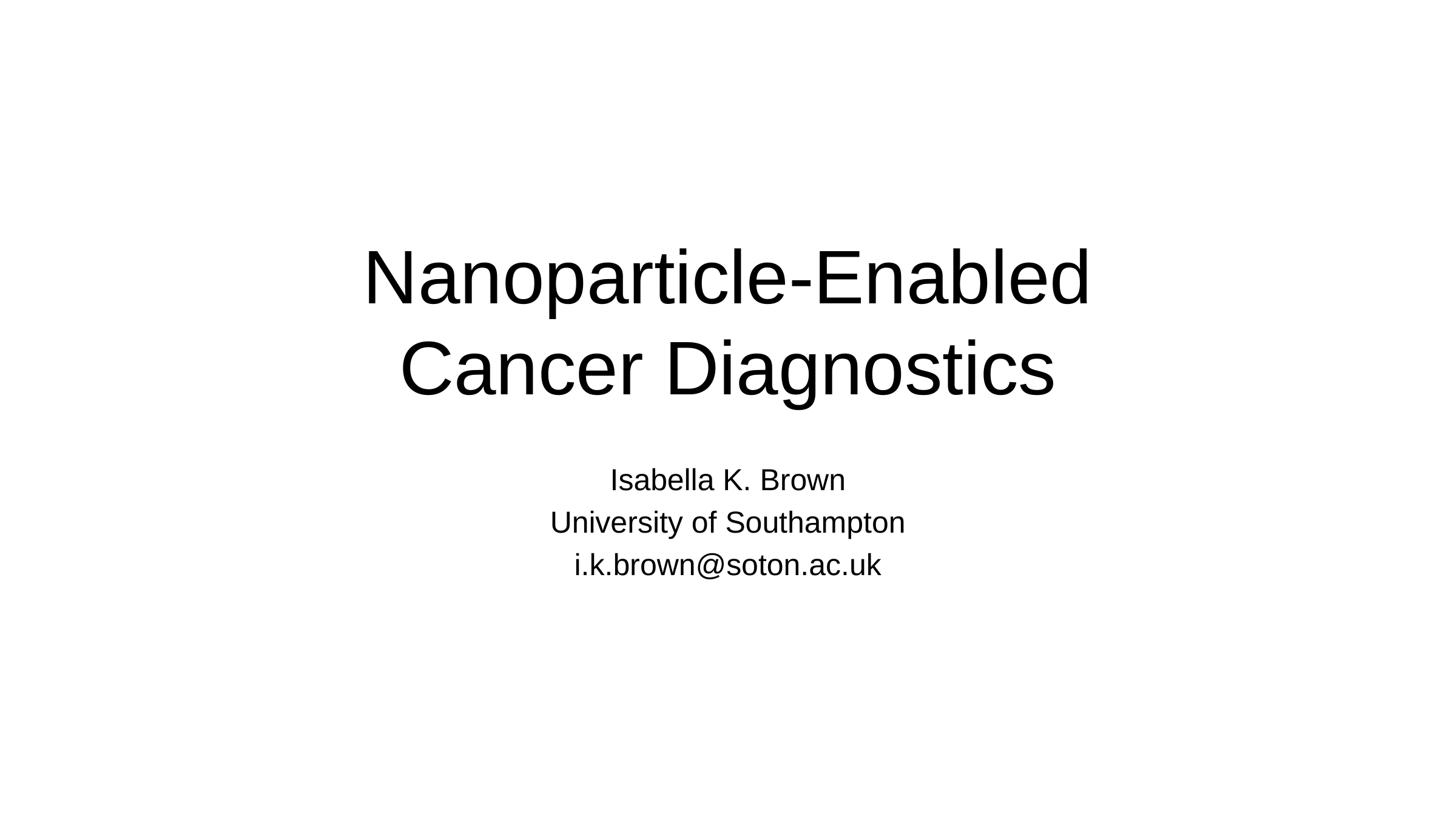

# Nanoparticle-Enabled Cancer Diagnostics
Isabella K. Brown
University of Southampton
i.k.brown@soton.ac.uk